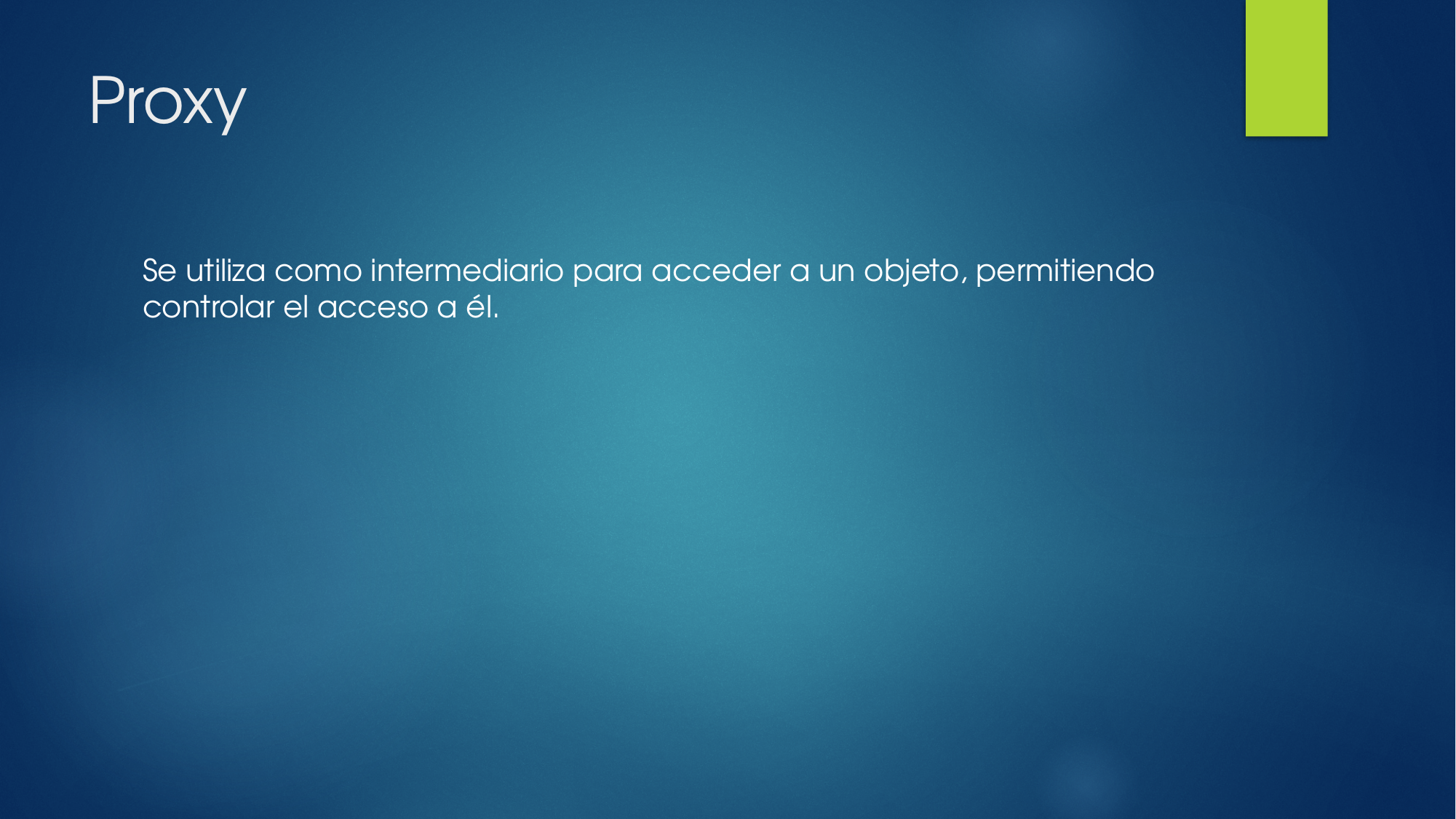

# Proxy
Se utiliza como intermediario para acceder a un objeto, permitiendo controlar el acceso a él.